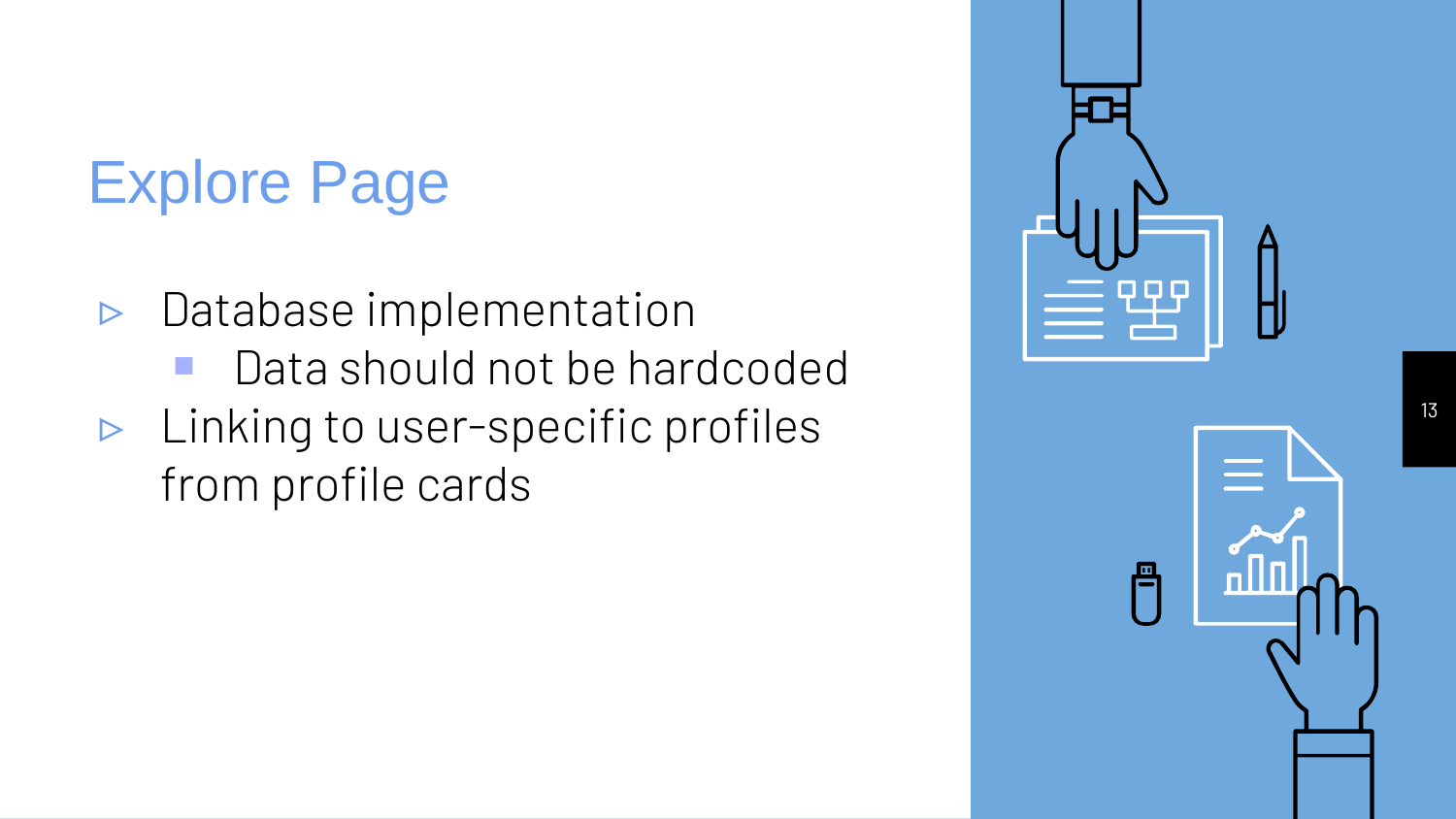

# Explore Page
Database implementation
Data should not be hardcoded
Linking to user-specific profiles from profile cards

13